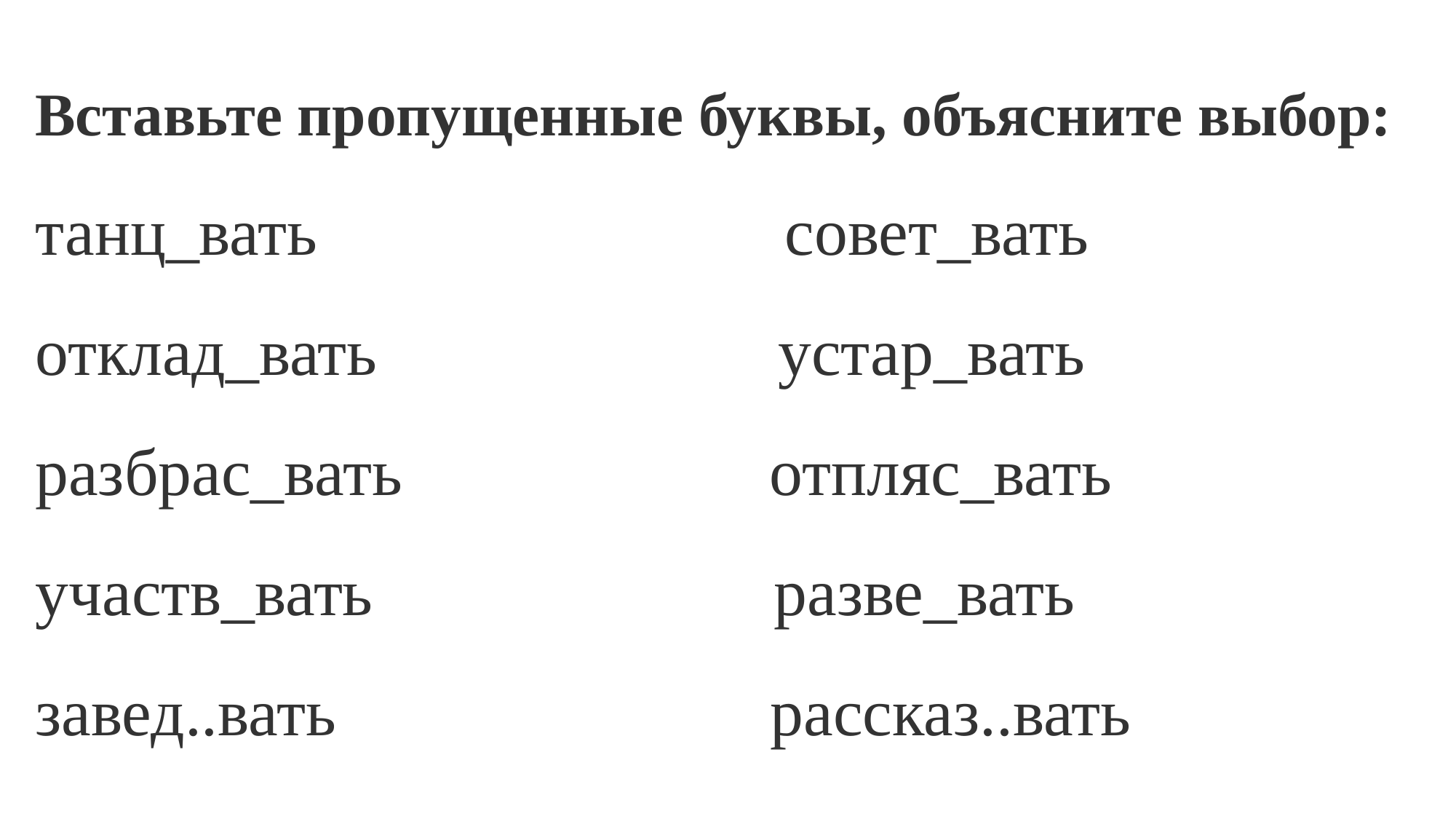

Вставьте пропущенные буквы, объясните выбор:
танц_вать                            совет_вать
отклад_вать                        устар_вать
разбрас_вать                      отпляс_вать
участв_вать                        разве_вать
завед..вать                          рассказ..вать